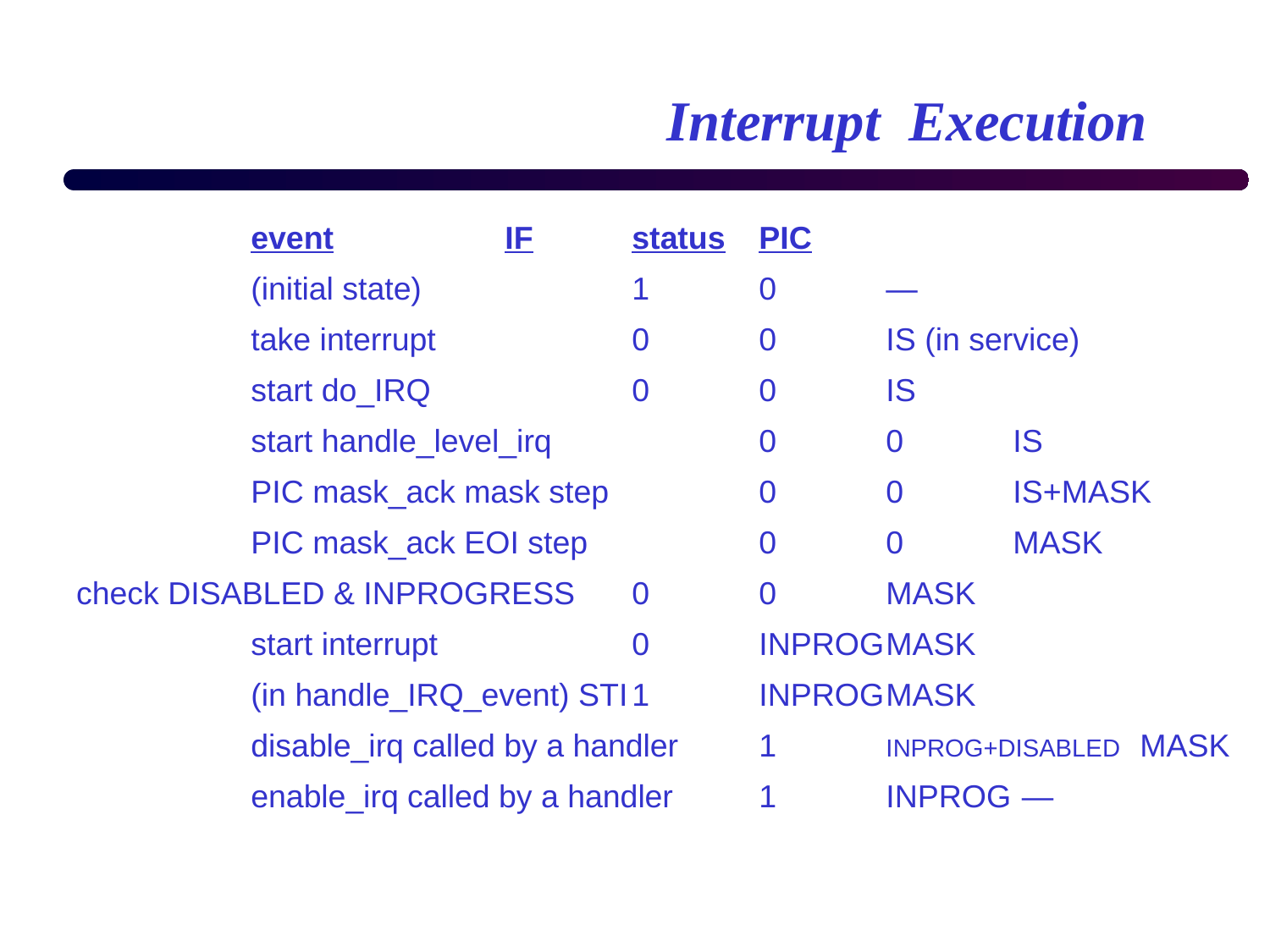

# Interrupt  Execution
		event		IF	status	PIC
		(initial state)		1	0	—
		take interrupt		0	0	IS (in service)
		start do_IRQ		0	0	IS
		start handle_level_irq		0	0	IS
		PIC mask_ack mask step		0	0	IS+MASK
		PIC mask_ack EOI step		0	0	MASK
check DISABLED & INPROGRESS	0	0	MASK
		start interrupt		0	INPROG	MASK
		(in handle_IRQ_event) STI	1	INPROG	MASK
  		disable_irq called by a handler	1	INPROG+DISABLED	MASK
      	enable_irq called by a handler	1	INPROG	 —